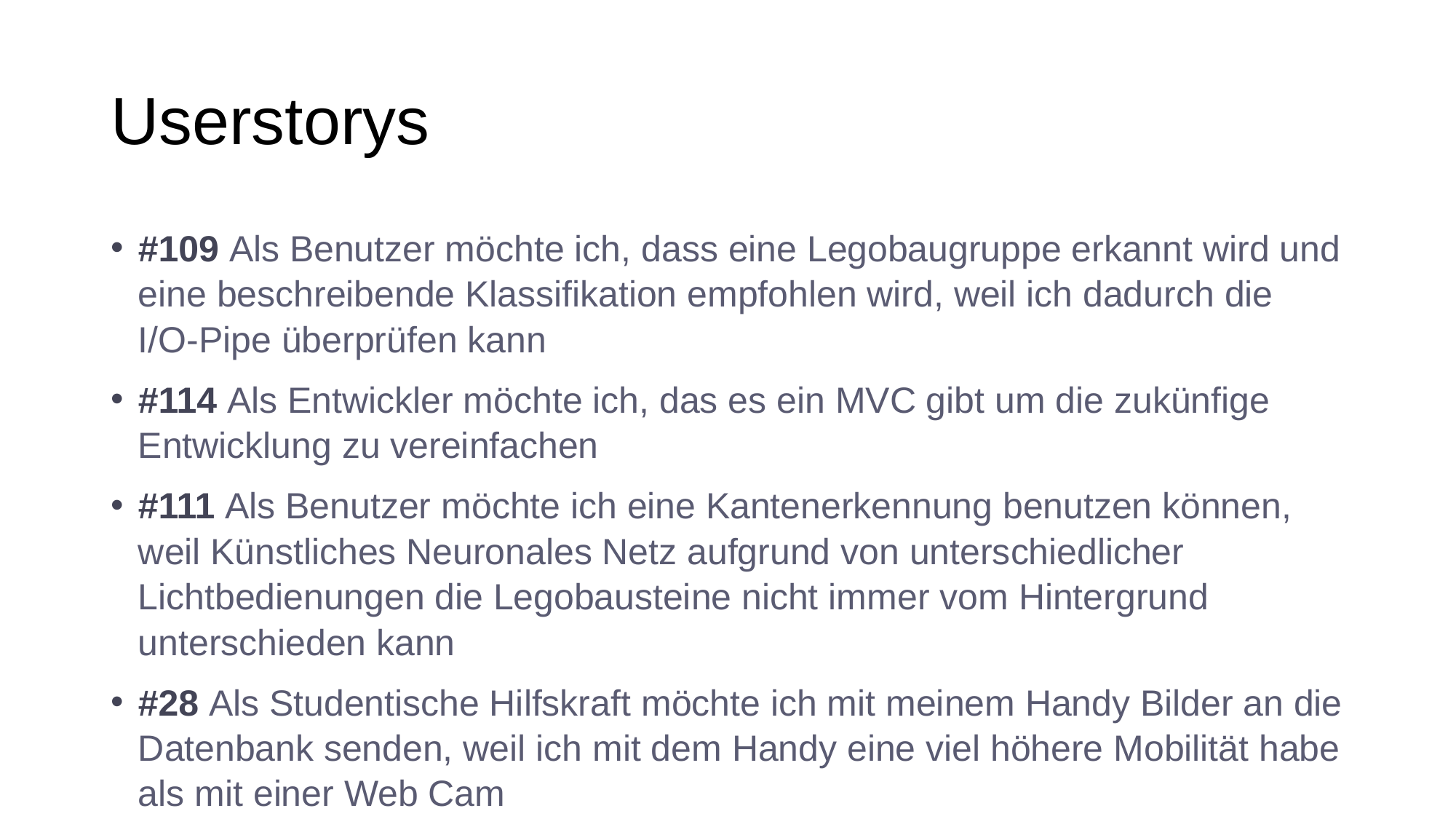

# Userstorys
#109 Als Benutzer möchte ich, dass eine Legobaugruppe erkannt wird und eine beschreibende Klassifikation empfohlen wird, weil ich dadurch die I/O-Pipe überprüfen kann
#114 Als Entwickler möchte ich, das es ein MVC gibt um die zukünfige Entwicklung zu vereinfachen
#111 Als Benutzer möchte ich eine Kantenerkennung benutzen können, weil Künstliches Neuronales Netz aufgrund von unterschiedlicher Lichtbedienungen die Legobausteine nicht immer vom Hintergrund unterschieden kann
#28 Als Studentische Hilfskraft möchte ich mit meinem Handy Bilder an die Datenbank senden, weil ich mit dem Handy eine viel höhere Mobilität habe als mit einer Web Cam